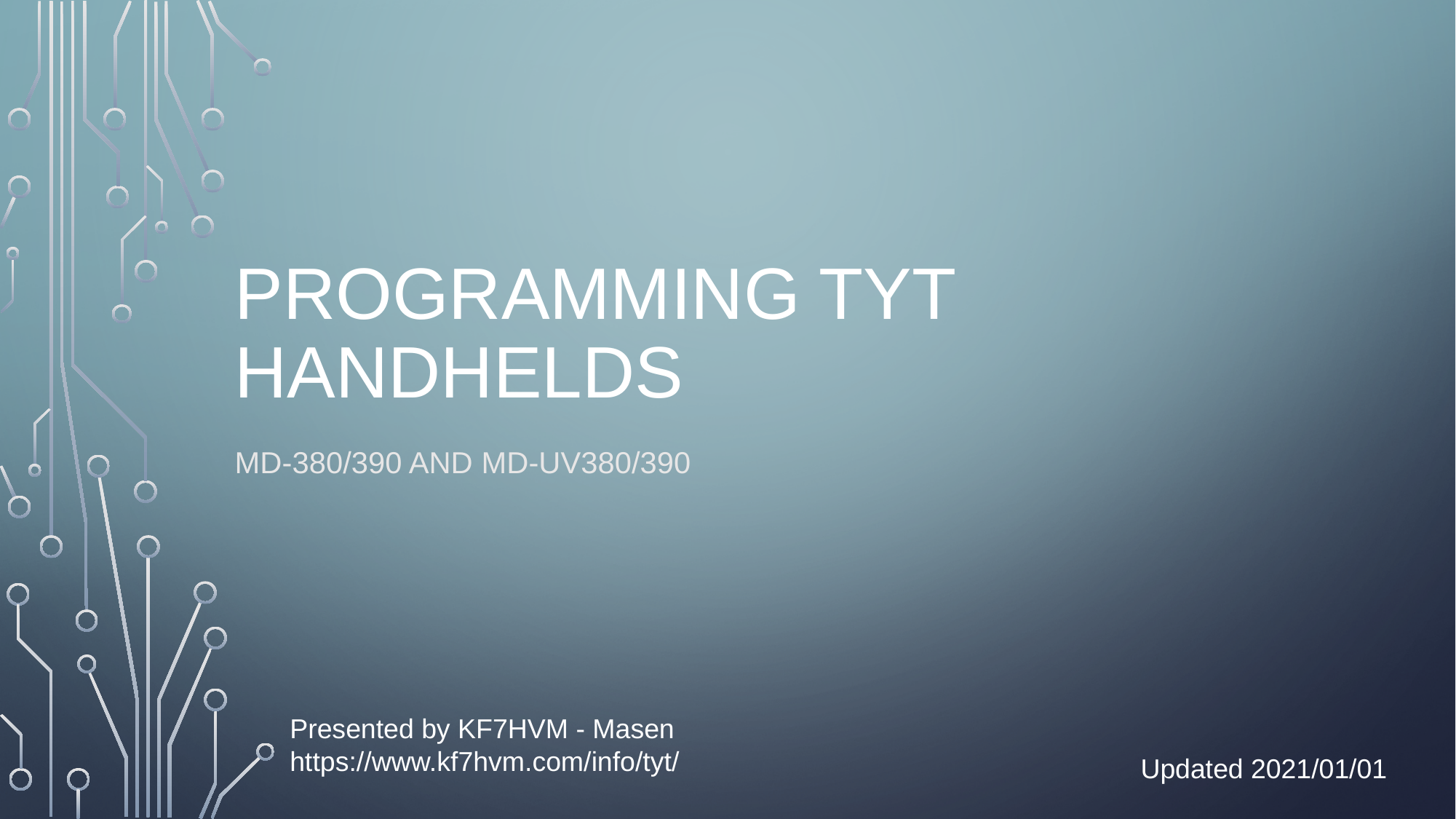

# Programming TYT Handhelds
MD-380/390 and MD-UV380/390

Presented by KF7HVM - Masen
https://www.kf7hvm.com/info/tyt/

Updated 2021/01/01